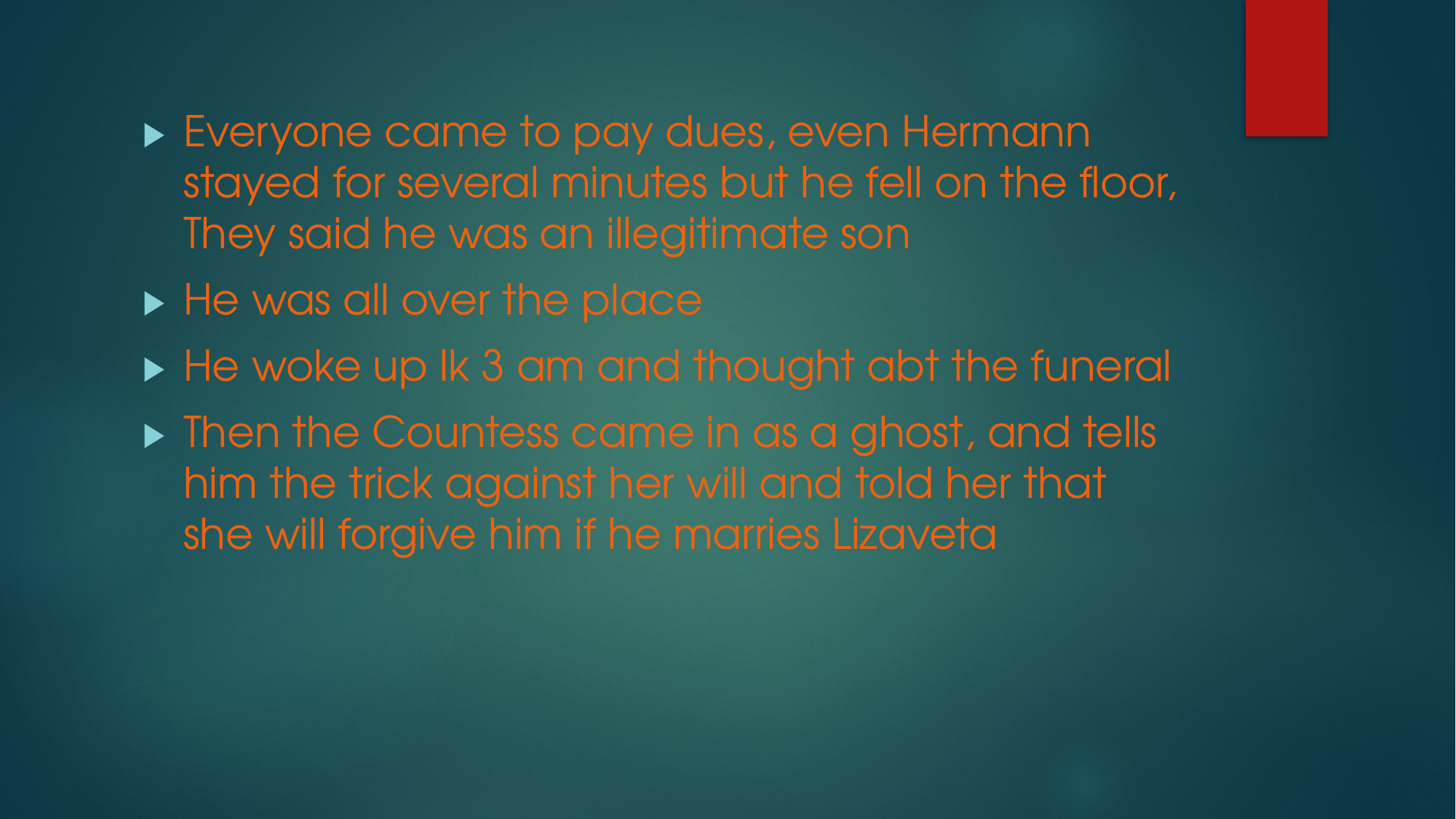

Everyone came to pay dues, even Hermann stayed for several minutes but he fell on the floor, They said he was an illegitimate son
He was all over the place
He woke up lk 3 am and thought abt the funeral
Then the Countess came in as a ghost, and tells him the trick against her will and told her that she will forgive him if he marries Lizaveta